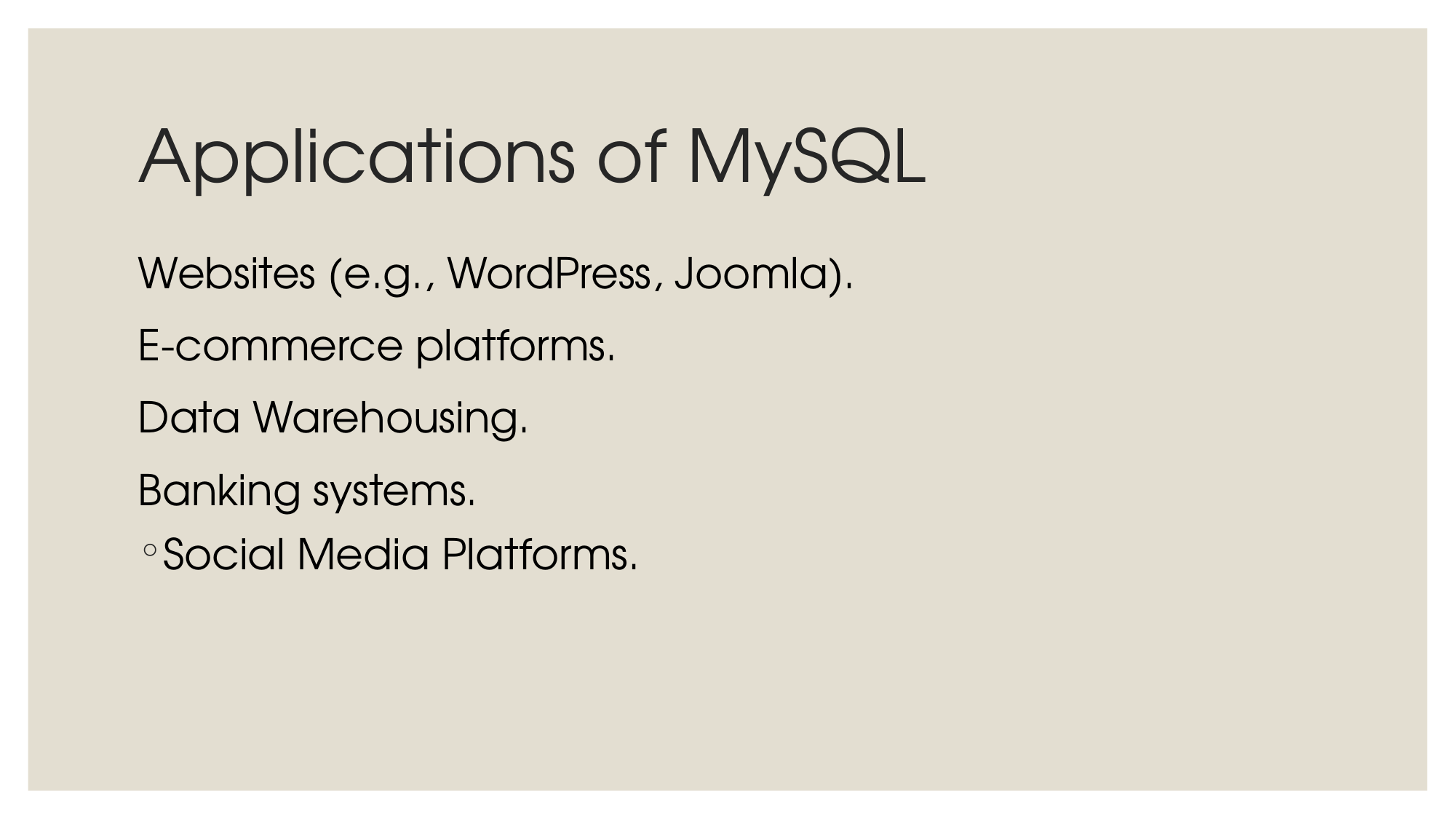

# Applications of MySQL
Websites (e.g., WordPress, Joomla).
E-commerce platforms.
Data Warehousing.
Banking systems.
Social Media Platforms.